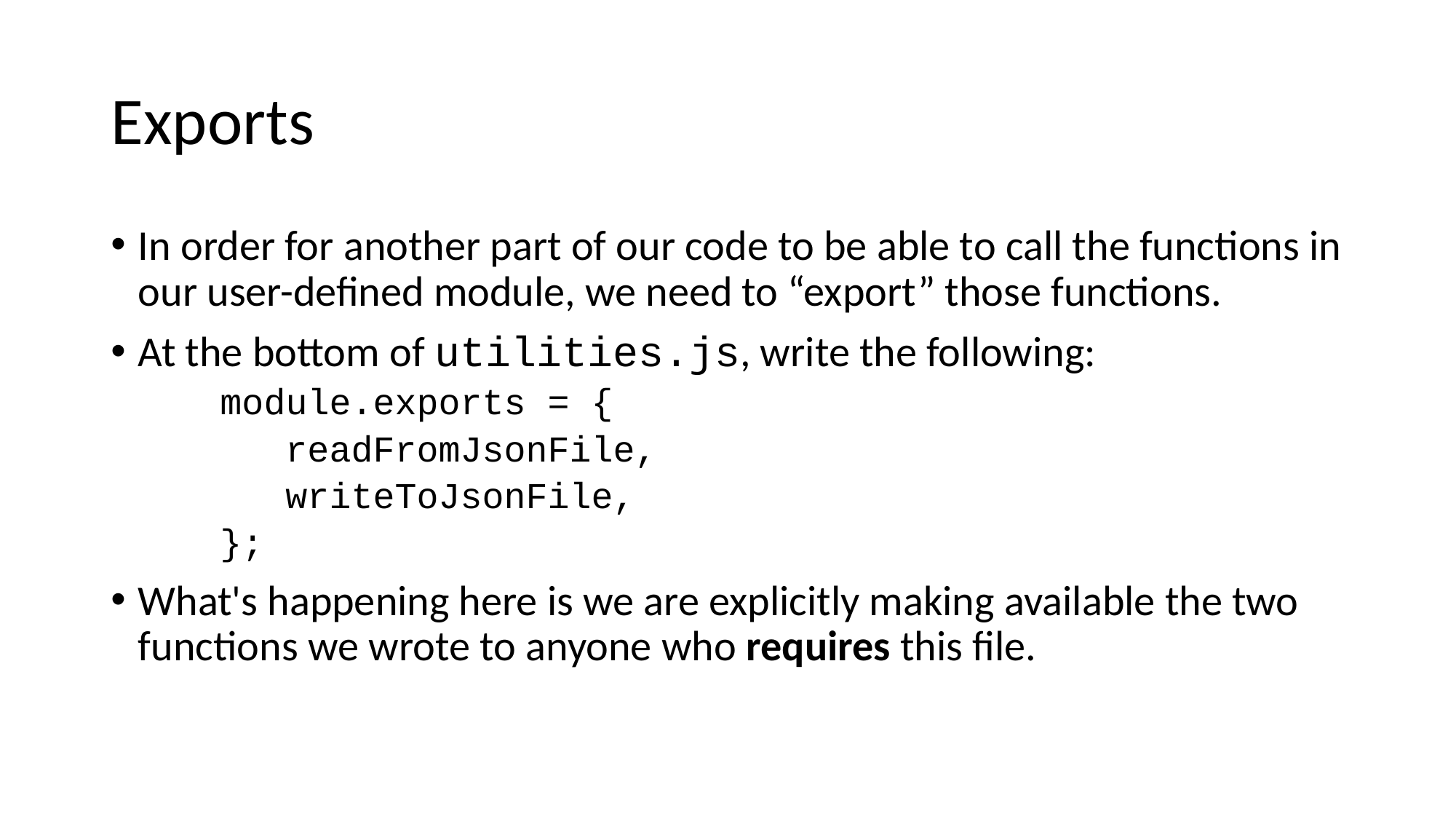

# Exports
In order for another part of our code to be able to call the functions in our user-defined module, we need to “export” those functions.
At the bottom of utilities.js, write the following:
module.exports = {
   readFromJsonFile,
   writeToJsonFile,
};
What's happening here is we are explicitly making available the two functions we wrote to anyone who requires this file.